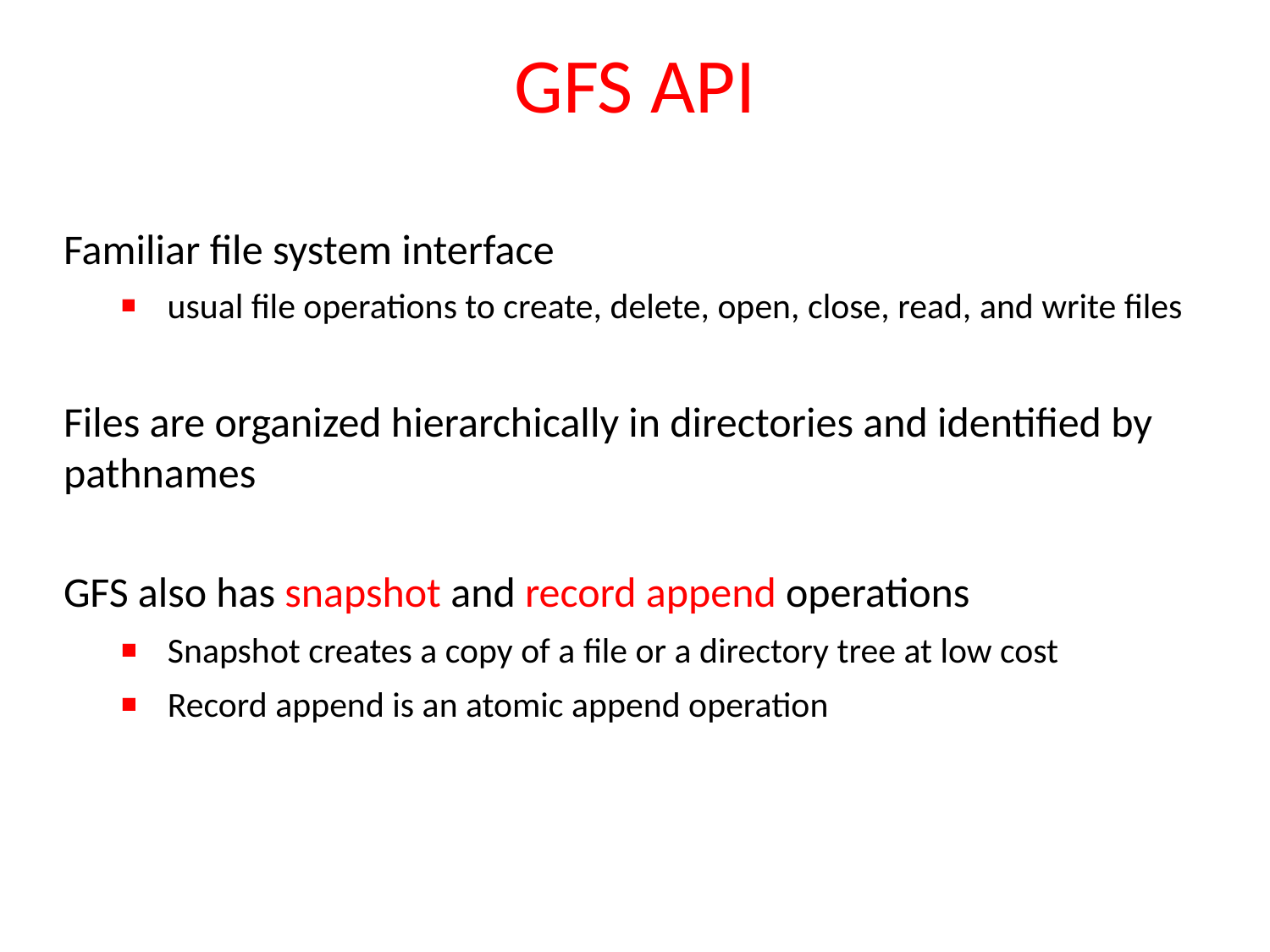

# GFS API
Familiar file system interface
usual file operations to create, delete, open, close, read, and write files

Files are organized hierarchically in directories and identified by pathnames

GFS also has snapshot and record append operations
Snapshot creates a copy of a file or a directory tree at low cost
Record append is an atomic append operation